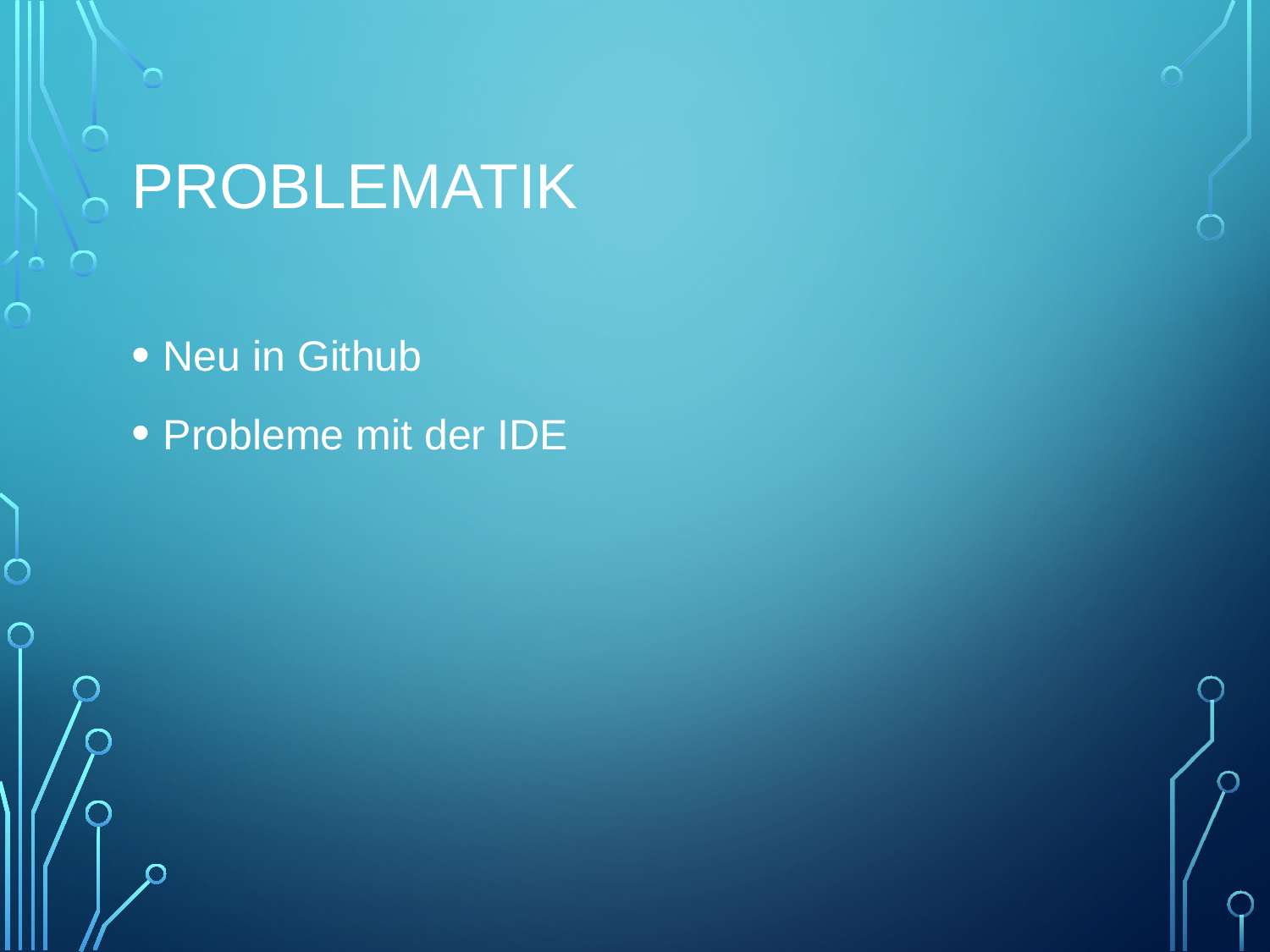

# Problematik
Neu in Github
Probleme mit der IDE